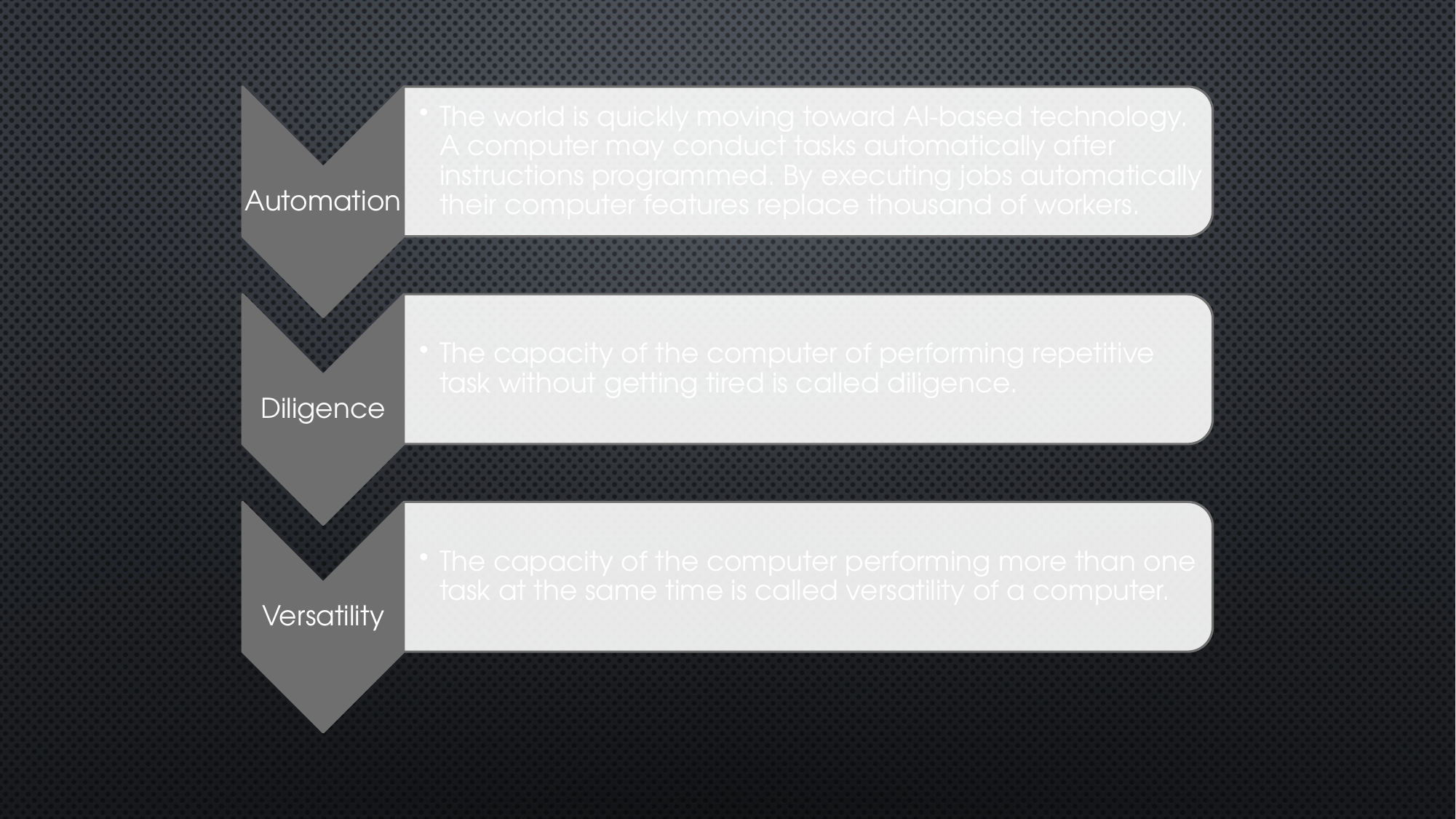

Automation
The world is quickly moving toward AI-based technology. A computer may conduct tasks automatically after instructions programmed. By executing jobs automatically their computer features replace thousand of workers.
Diligence
The capacity of the computer of performing repetitive task without getting tired is called diligence.
Versatility
The capacity of the computer performing more than one task at the same time is called versatility of a computer.